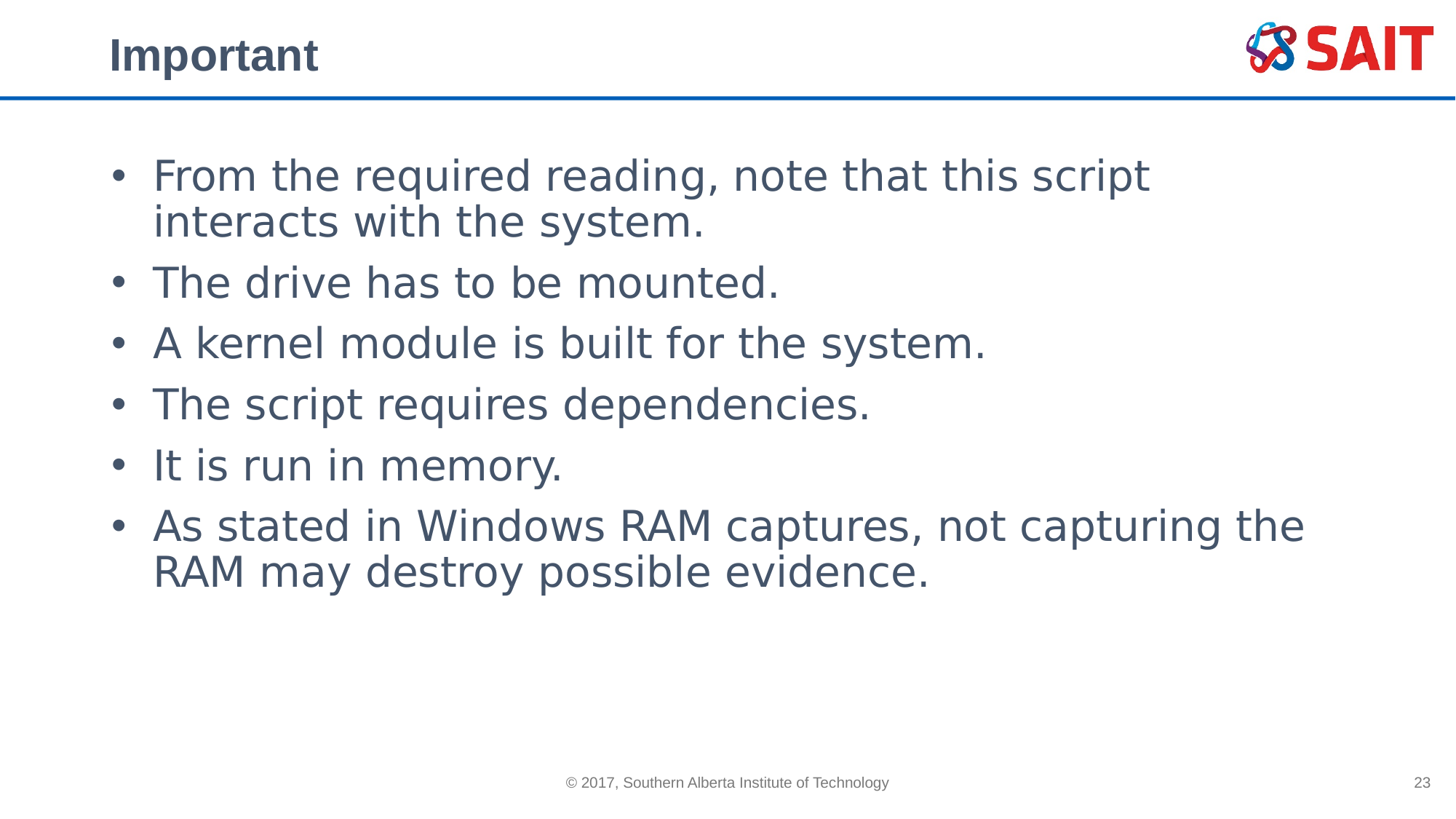

# Important
From the required reading, note that this script interacts with the system.
The drive has to be mounted.
A kernel module is built for the system.
The script requires dependencies.
It is run in memory.
As stated in Windows RAM captures, not capturing the RAM may destroy possible evidence.